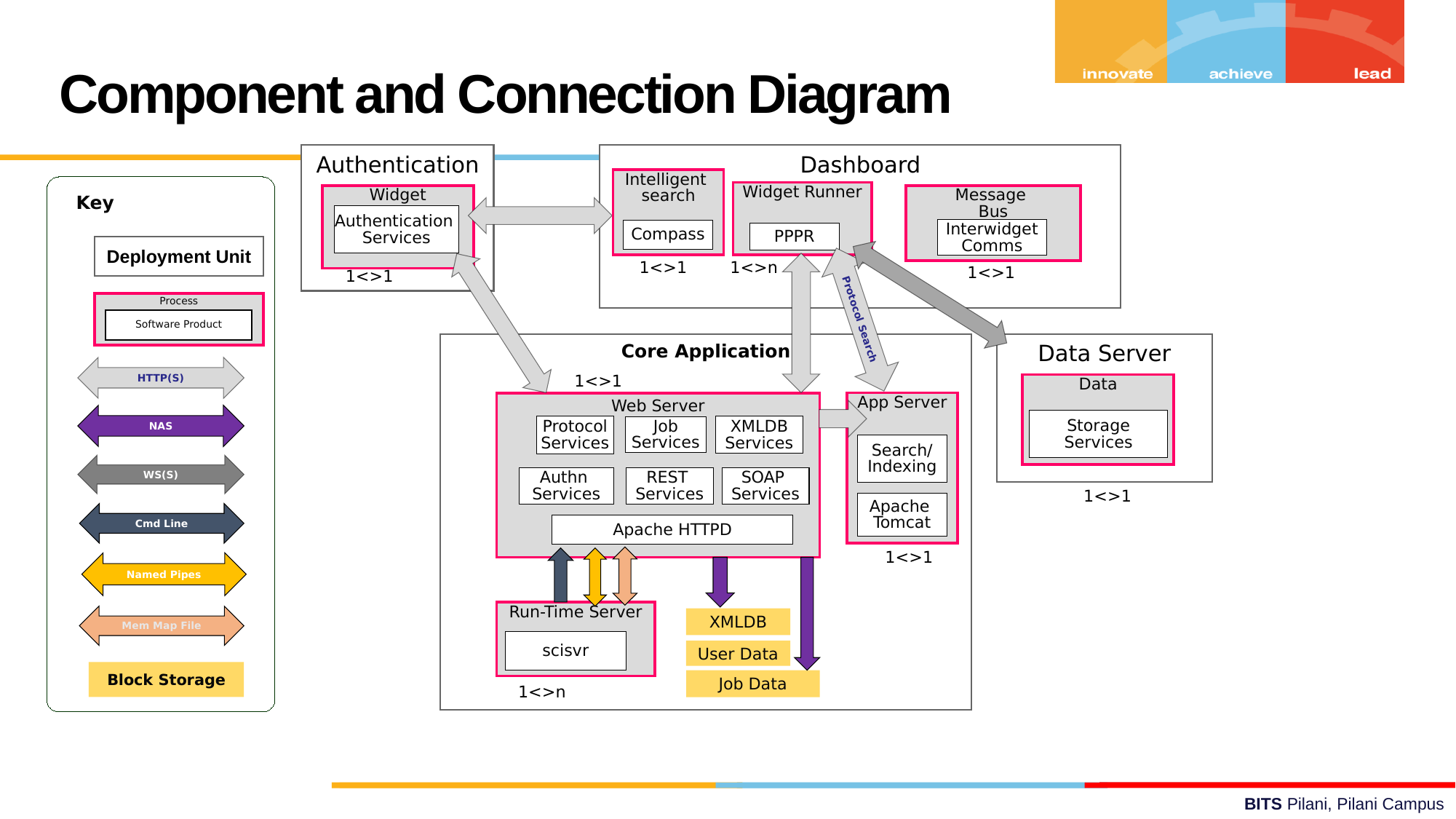

Component and Connection Diagram
Authentication
Dashboard
Intelligent
search

Key
Deployment Unit
Process
Software Product
HTTP(S)
NAS
WS(S)
Block Storage
Widget Runner
Widget
Message
Bus

Authentication
Services
Interwidget
Comms
Compass
PPPR
1<>n
1<>1
1<>1
1<>1

Protocol Search

Data Server
Core Application
1<>1
Data
App Server
Web Server

Storage
Services
Protocol
Services
XMLDB
Services
Job
Services
Search/
Indexing
Authn
Services
REST
Services
SOAP
Services
1<>1
Apache
Tomcat
Cmd Line
Apache HTTPD
1<>1

Named Pipes

Run-Time Server
Mem Map File
XMLDB
scisvr
User Data
Job Data
1<>n